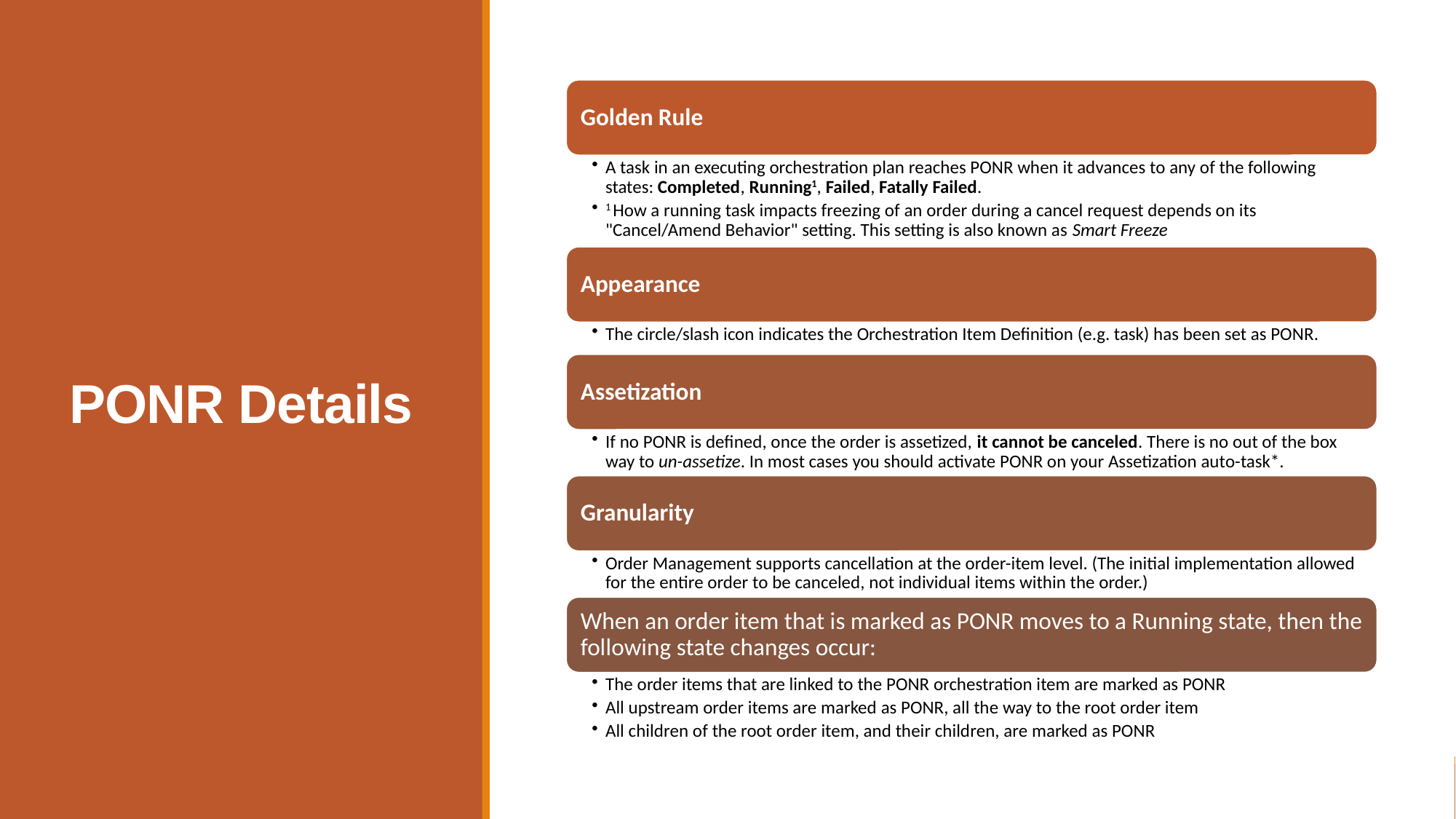

# PONR Details
Golden Rule
A task in an executing orchestration plan reaches PONR when it advances to any of the following states: Completed, Running1, Failed, Fatally Failed.
1 How a running task impacts freezing of an order during a cancel request depends on its "Cancel/Amend Behavior" setting. This setting is also known as Smart Freeze
Appearance
The circle/slash icon indicates the Orchestration Item Definition (e.g. task) has been set as PONR.
Assetization
If no PONR is defined, once the order is assetized, it cannot be canceled. There is no out of the box way to un-assetize. In most cases you should activate PONR on your Assetization auto-task*.
Granularity
Order Management supports cancellation at the order-item level. (The initial implementation allowed for the entire order to be canceled, not individual items within the order.)
When an order item that is marked as PONR moves to a Running state, then the following state changes occur:
The order items that are linked to the PONR orchestration item are marked as PONR
All upstream order items are marked as PONR, all the way to the root order item
All children of the root order item, and their children, are marked as PONR